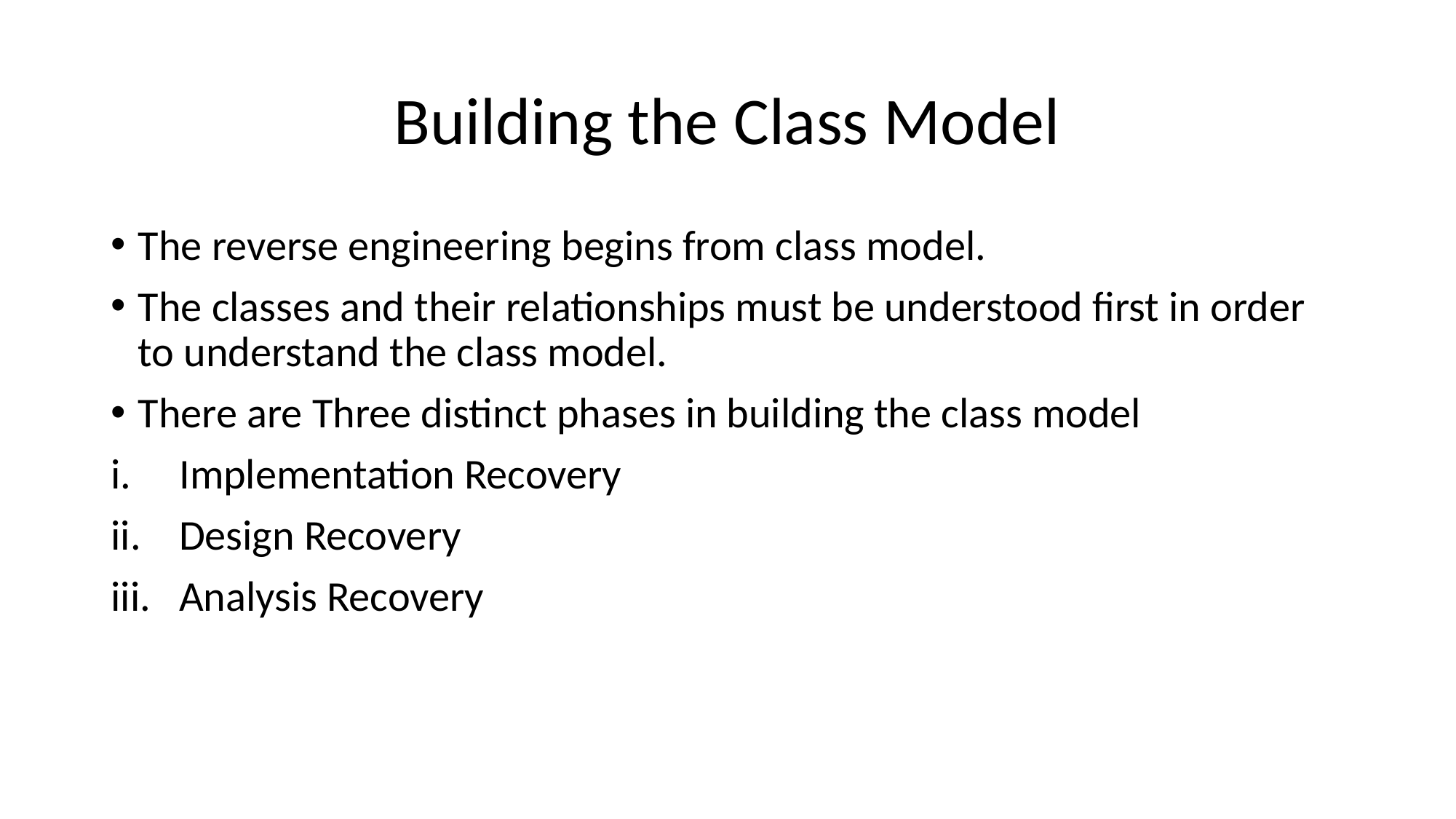

# Building the Class Model
The reverse engineering begins from class model.
The classes and their relationships must be understood first in order to understand the class model.
There are Three distinct phases in building the class model
Implementation Recovery
Design Recovery
Analysis Recovery